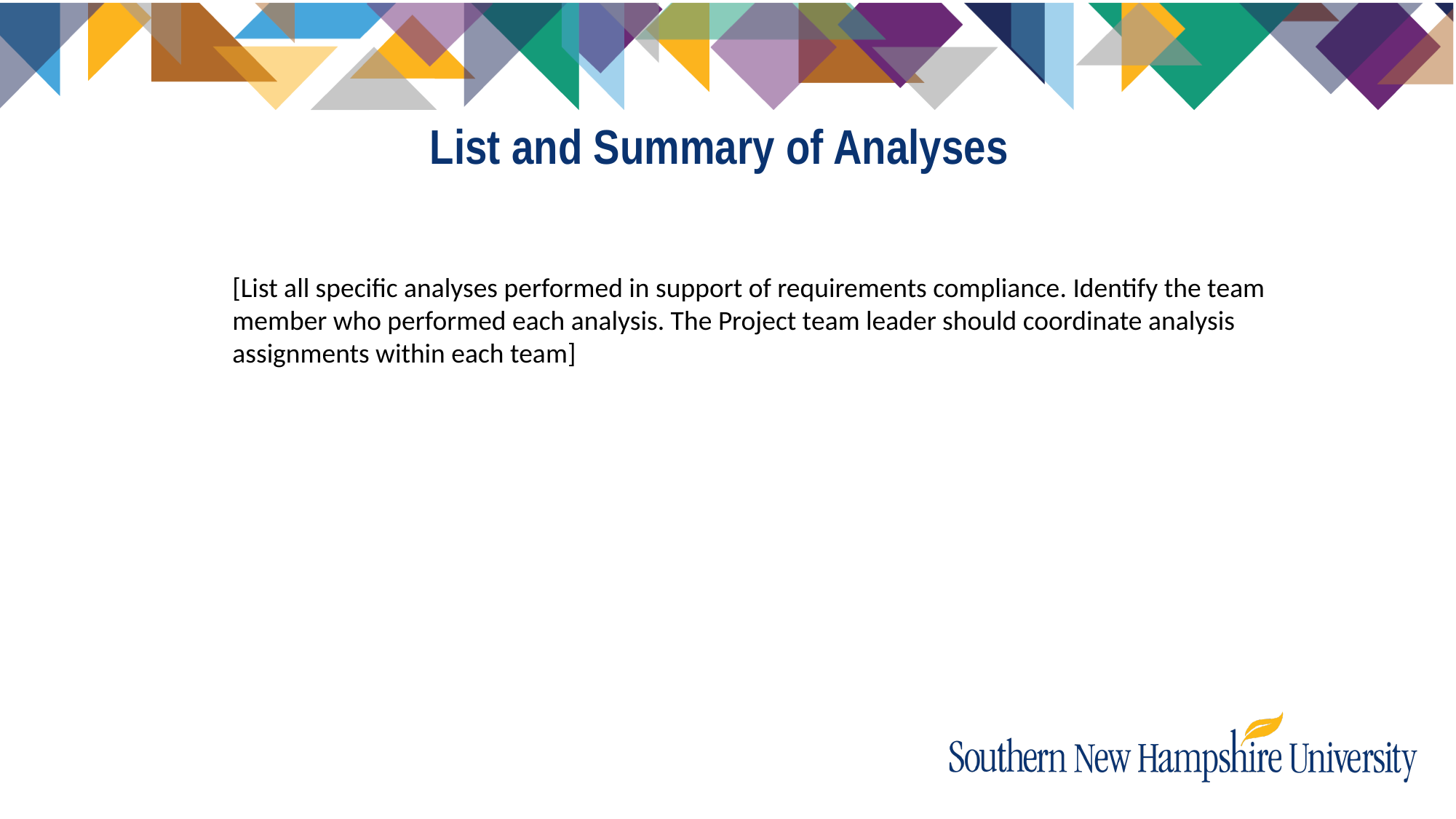

# List and Summary of Analyses
[List all specific analyses performed in support of requirements compliance. Identify the team member who performed each analysis. The Project team leader should coordinate analysis assignments within each team]